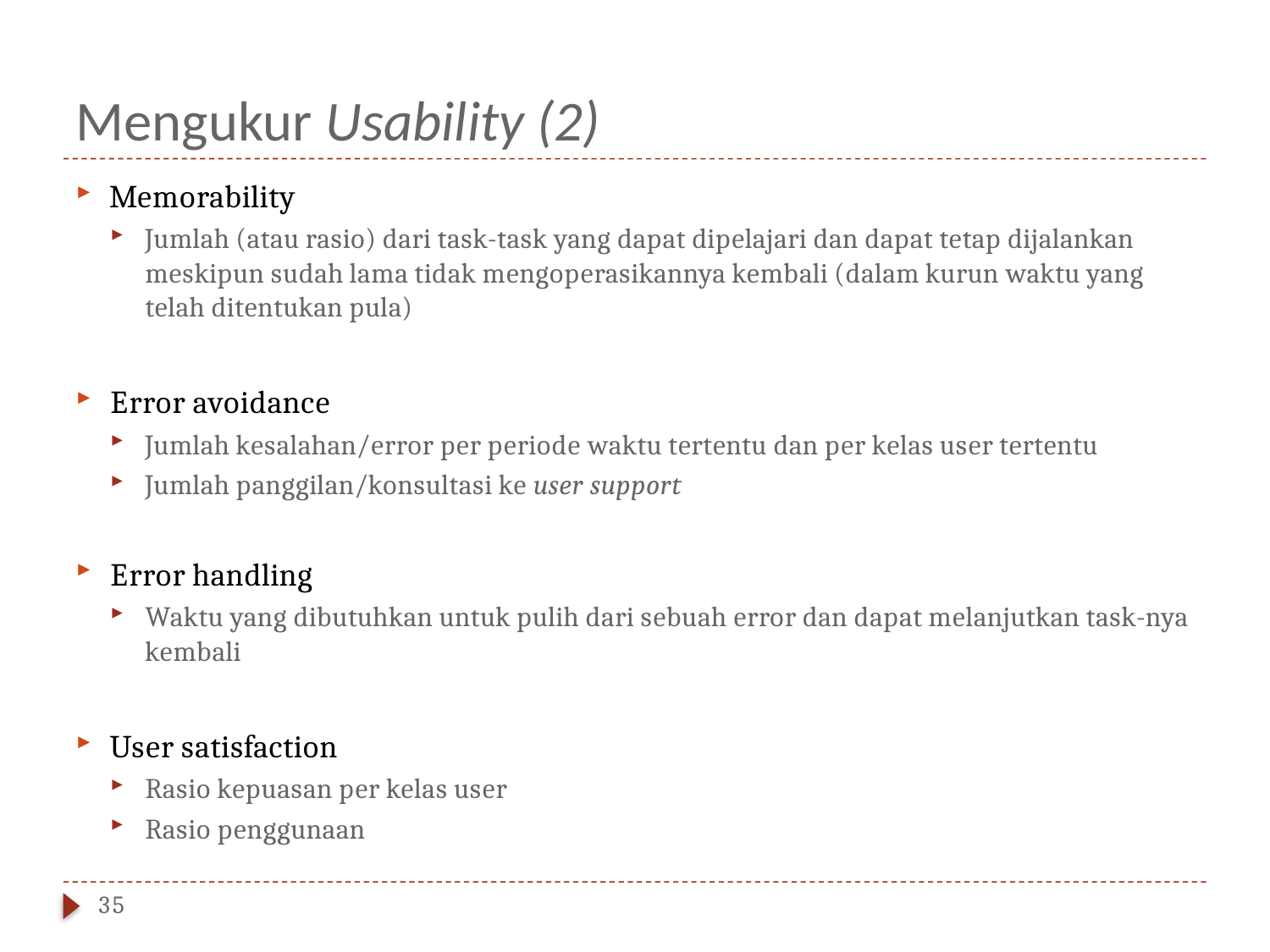

# Mengukur Usability (2)
Memorability
Jumlah (atau rasio) dari task-task yang dapat dipelajari dan dapat tetap dijalankan meskipun sudah lama tidak mengoperasikannya kembali (dalam kurun waktu yang telah ditentukan pula)

Error avoidance
Jumlah kesalahan/error per periode waktu tertentu dan per kelas user tertentu
Jumlah panggilan/konsultasi ke user support

Error handling
Waktu yang dibutuhkan untuk pulih dari sebuah error dan dapat melanjutkan task-nya kembali

User satisfaction
Rasio kepuasan per kelas user
Rasio penggunaan

35